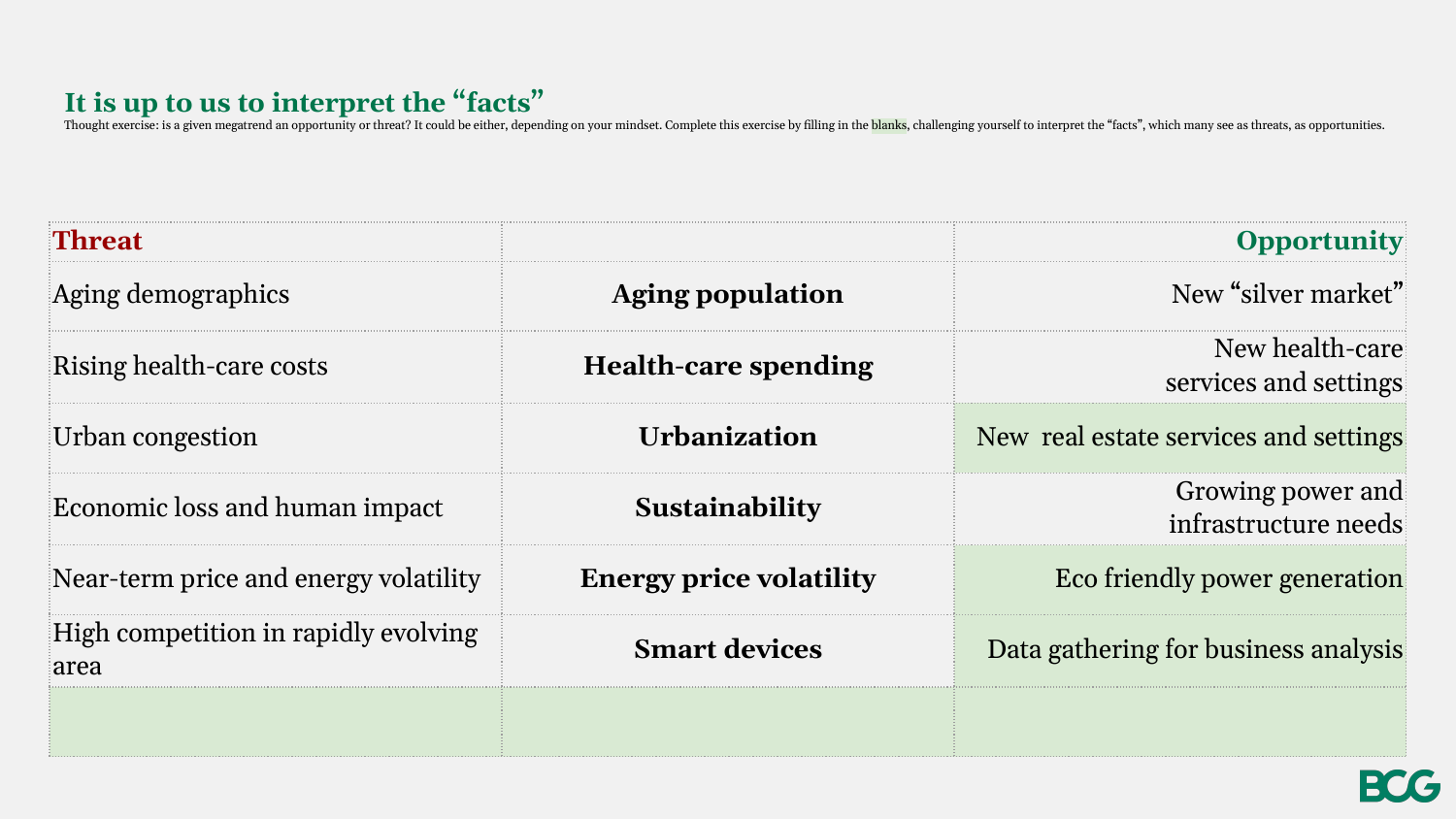

# It is up to us to interpret the “facts”
Thought exercise: is a given megatrend an opportunity or threat? It could be either, depending on your mindset. Complete this exercise by filling in the blanks, challenging yourself to interpret the “facts”, which many see as threats, as opportunities.
| Threat |  | Opportunity |
| --- | --- | --- |
| Aging demographics | Aging population | New “silver market” |
| Rising health-care costs | Health-care spending | New health-care services and settings |
| Urban congestion | Urbanization | New real estate services and settings |
| Economic loss and human impact | Sustainability | Growing power and infrastructure needs |
| Near-term price and energy volatility | Energy price volatility | Eco friendly power generation |
| High competition in rapidly evolving area | Smart devices | Data gathering for business analysis |
|  |  |  |